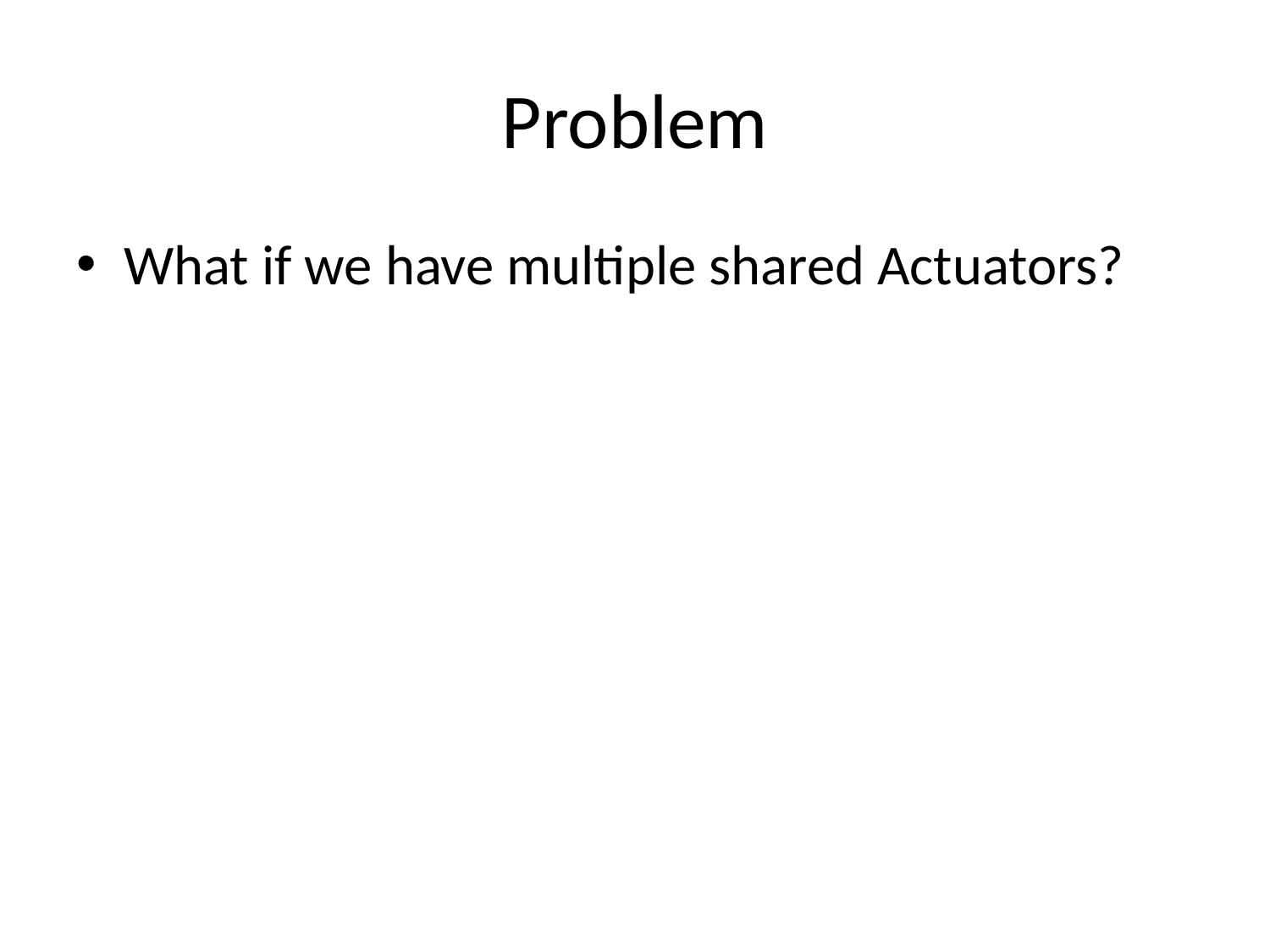

# Problem
What if we have multiple shared Actuators?